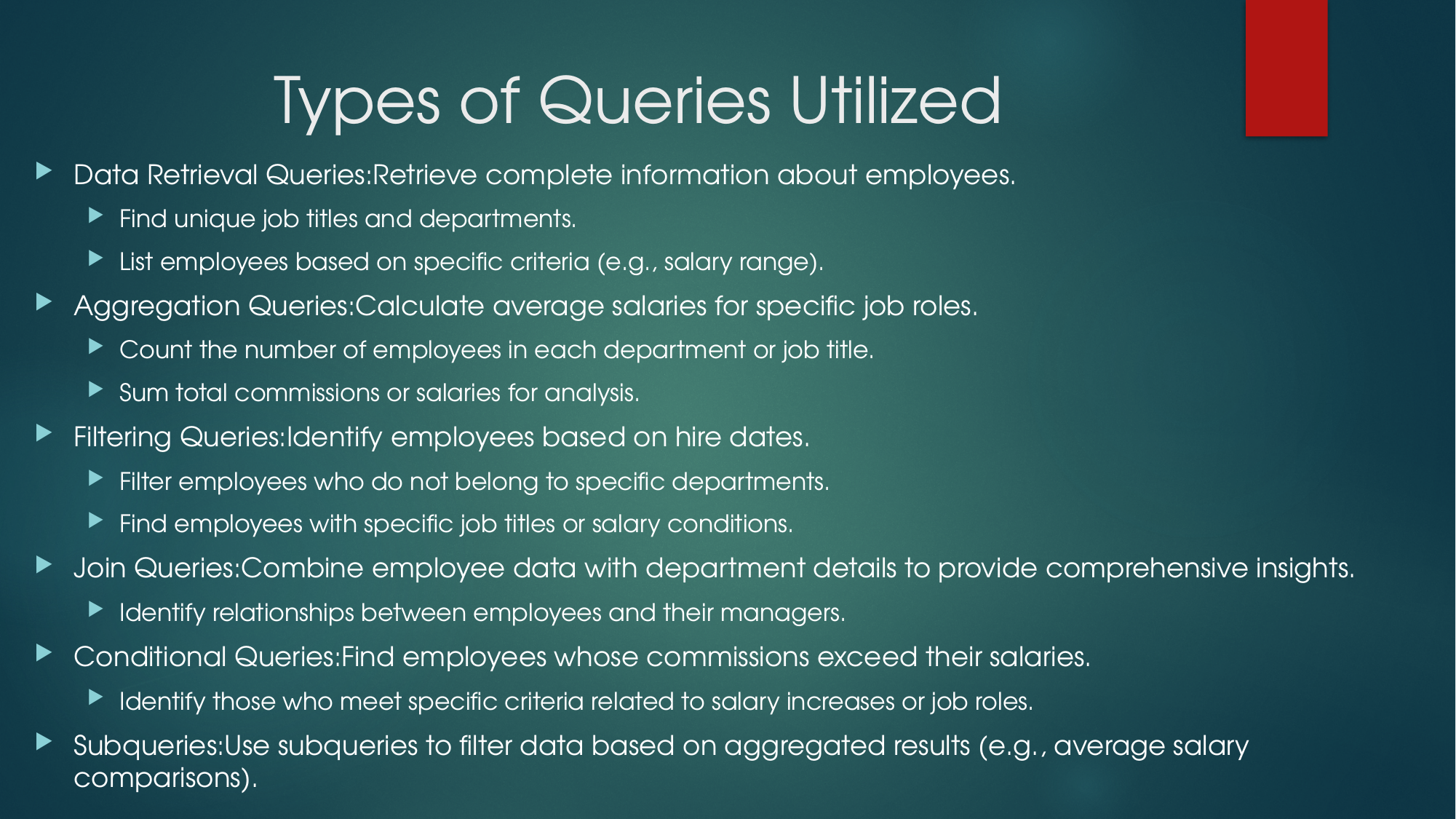

# Types of Queries Utilized
Data Retrieval Queries:Retrieve complete information about employees.
Find unique job titles and departments.
List employees based on specific criteria (e.g., salary range).
Aggregation Queries:Calculate average salaries for specific job roles.
Count the number of employees in each department or job title.
Sum total commissions or salaries for analysis.
Filtering Queries:Identify employees based on hire dates.
Filter employees who do not belong to specific departments.
Find employees with specific job titles or salary conditions.
Join Queries:Combine employee data with department details to provide comprehensive insights.
Identify relationships between employees and their managers.
Conditional Queries:Find employees whose commissions exceed their salaries.
Identify those who meet specific criteria related to salary increases or job roles.
Subqueries:Use subqueries to filter data based on aggregated results (e.g., average salary comparisons).